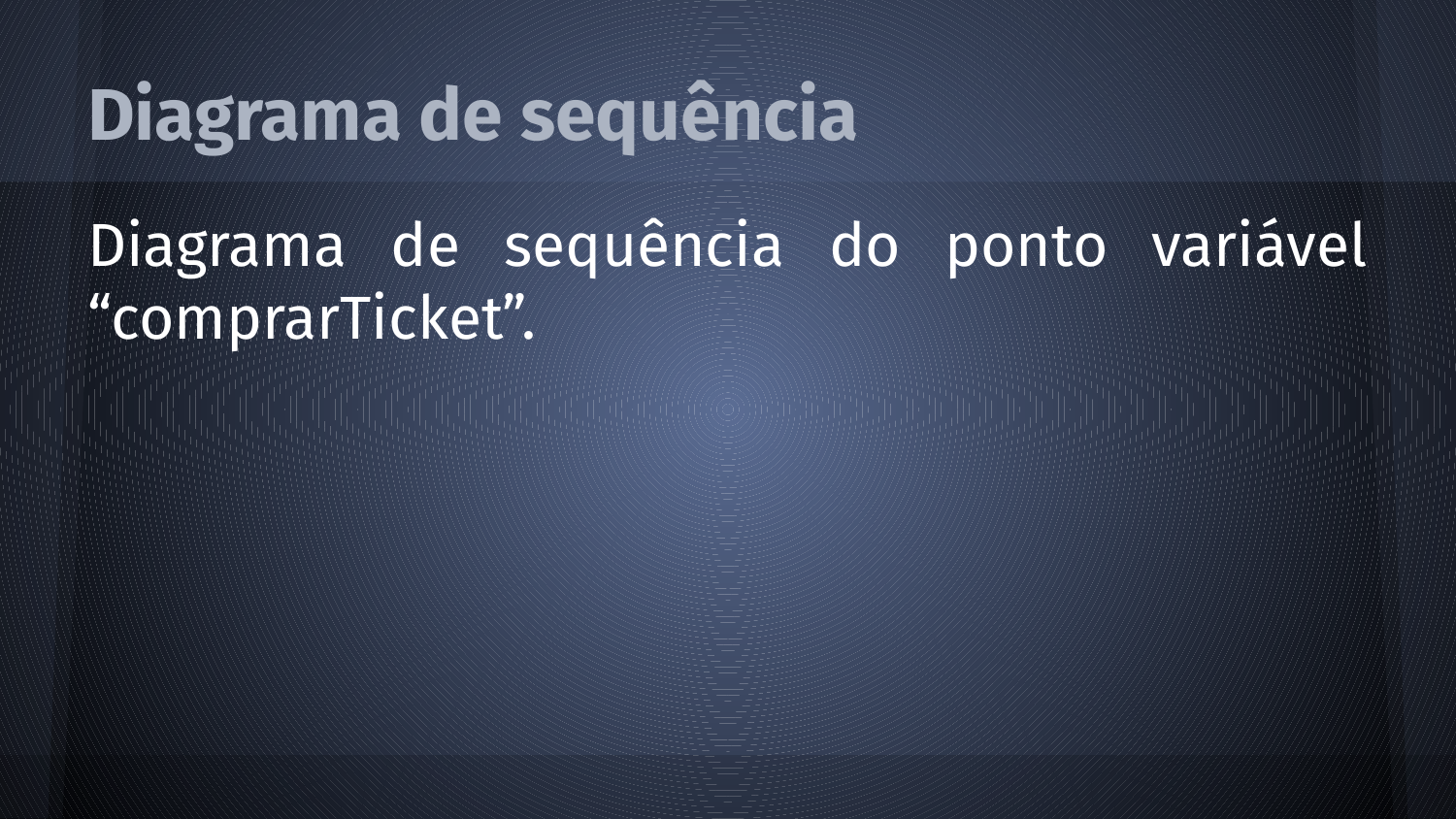

# Diagrama de sequência
Diagrama de sequência do ponto variável “comprarTicket”.